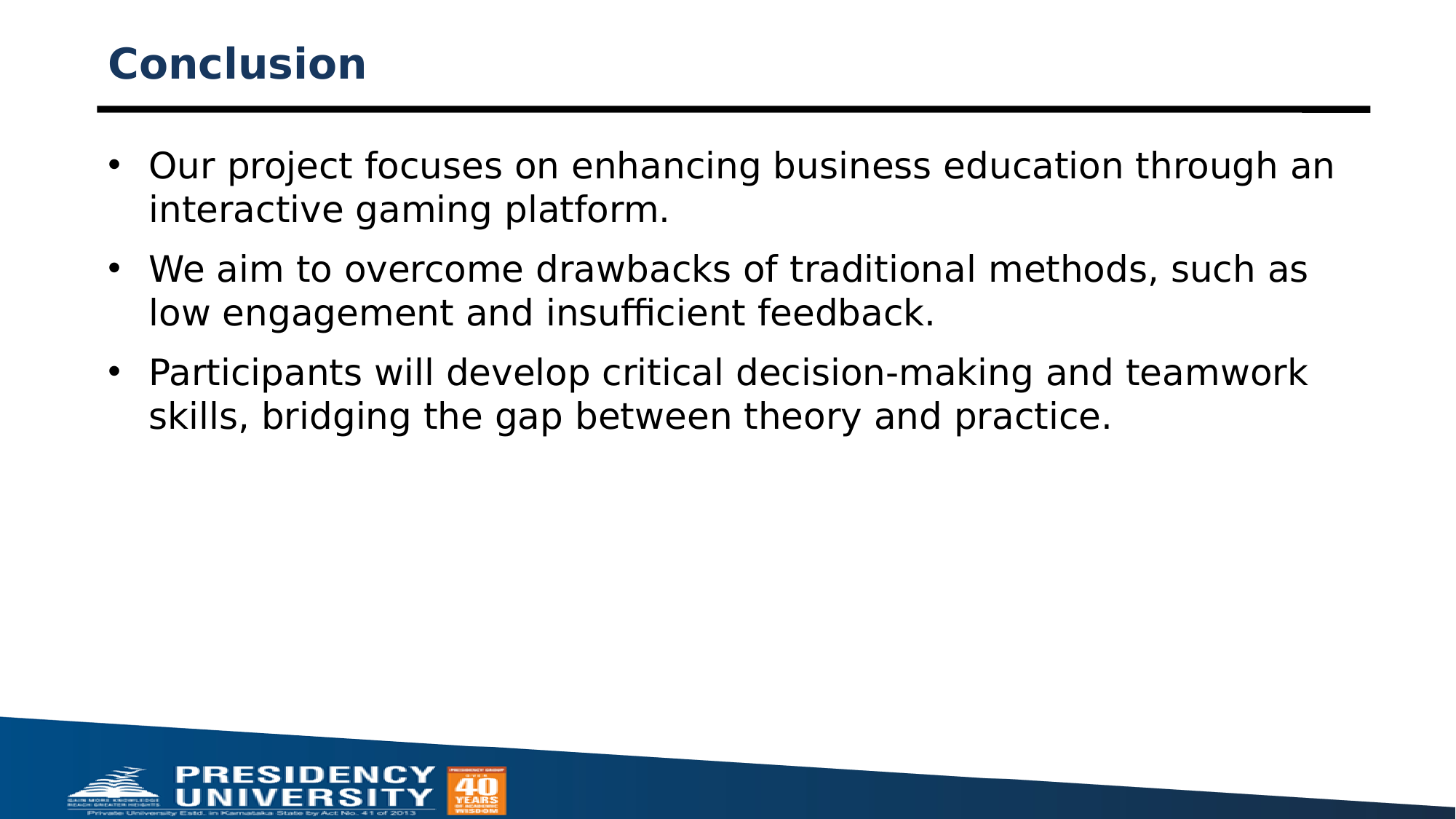

# Conclusion
Our project focuses on enhancing business education through an interactive gaming platform.
We aim to overcome drawbacks of traditional methods, such as low engagement and insufficient feedback.
Participants will develop critical decision-making and teamwork skills, bridging the gap between theory and practice.